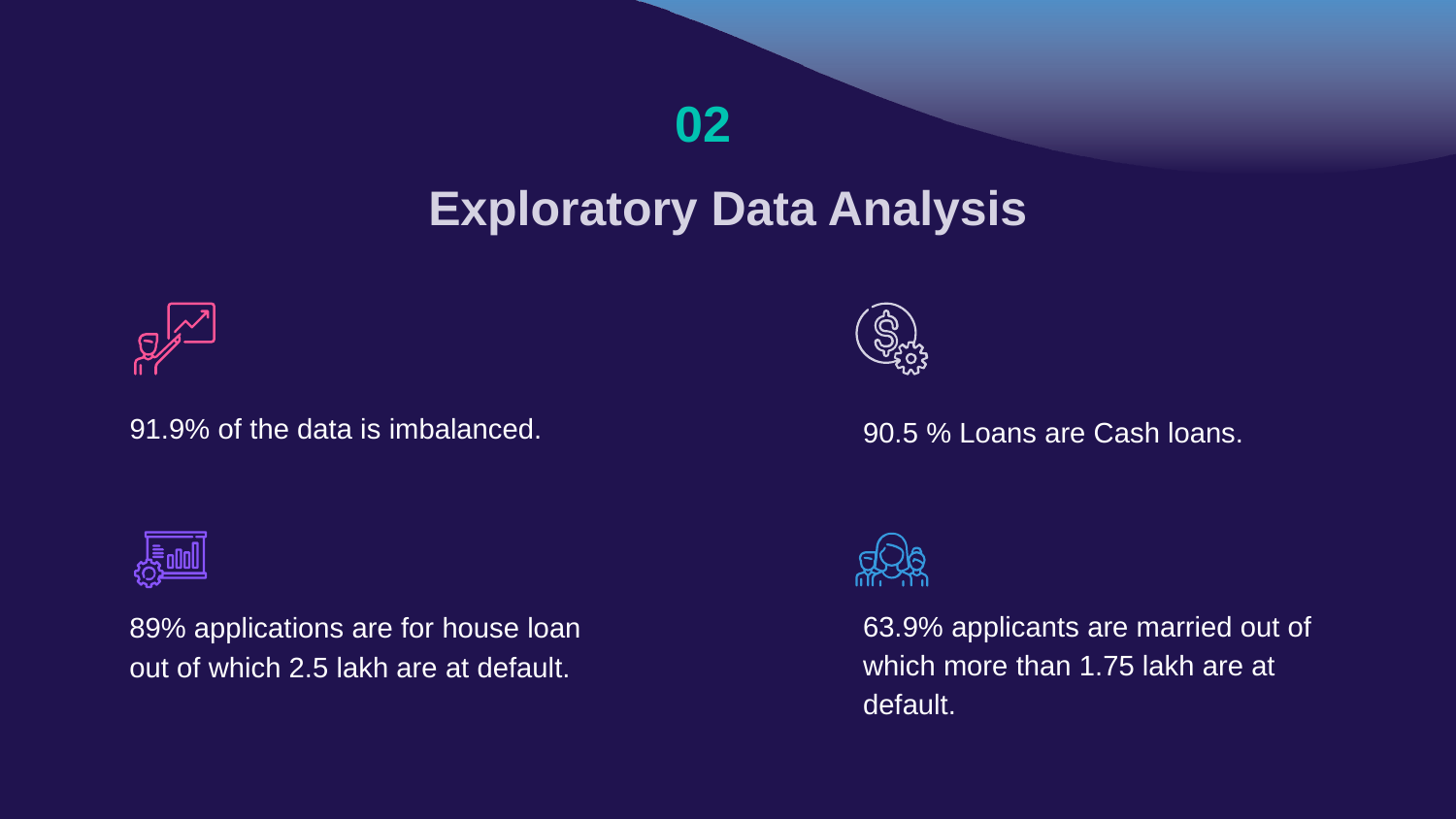

02
# Exploratory Data Analysis

91.9% of the data is imbalanced.
90.5 % Loans are Cash loans.

63.9% applicants are married out of which more than 1.75 lakh are at default.
89% applications are for house loan out of which 2.5 lakh are at default.